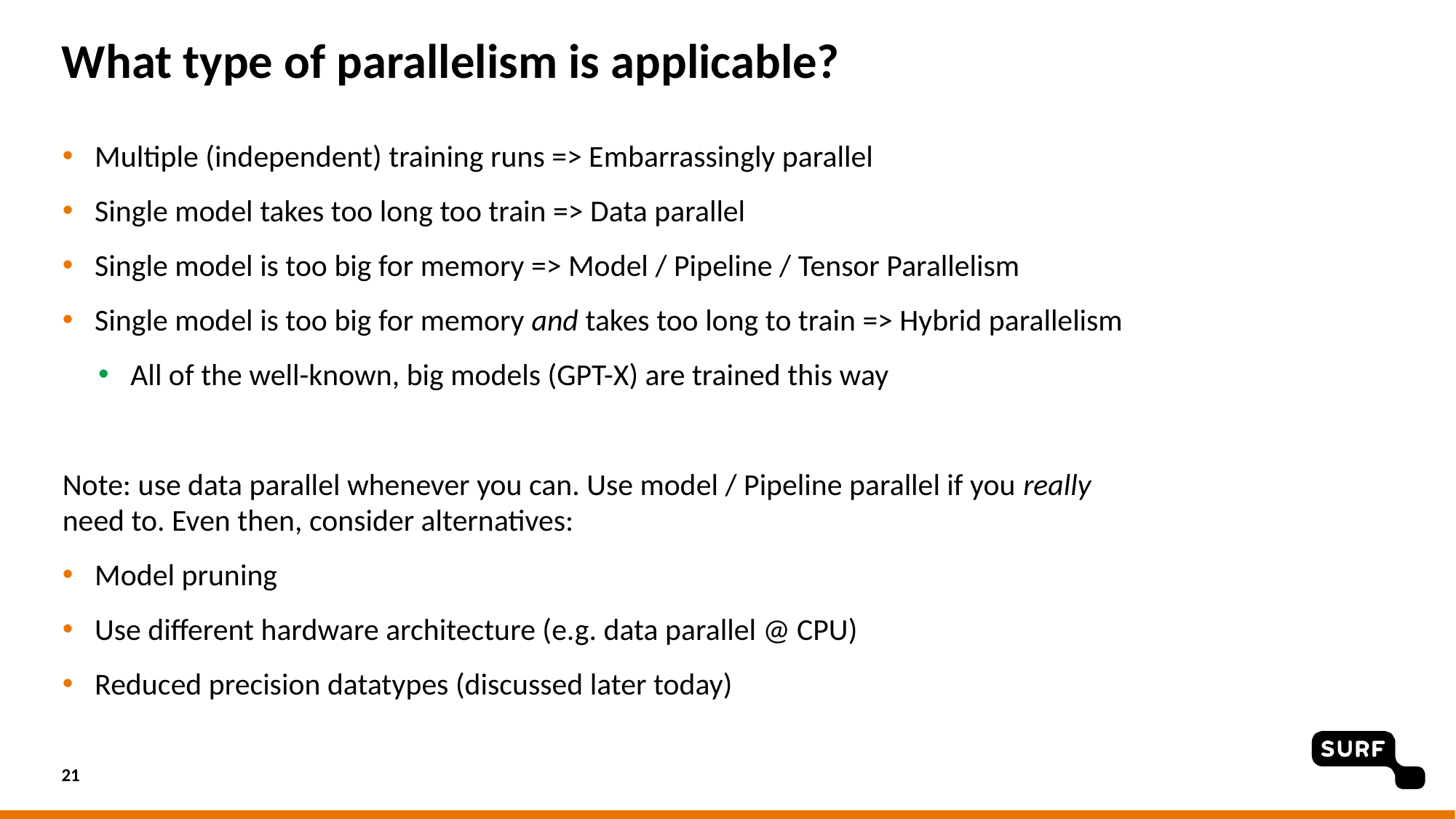

# What type of parallelism is applicable?
Multiple (independent) training runs => Embarrassingly parallel
Single model takes too long too train => Data parallel
Single model is too big for memory => Model / Pipeline / Tensor Parallelism
Single model is too big for memory and takes too long to train => Hybrid parallelism
All of the well-known, big models (GPT-X) are trained this way

Note: use data parallel whenever you can. Use model / Pipeline parallel if you really need to. Even then, consider alternatives:
Model pruning
Use different hardware architecture (e.g. data parallel @ CPU)
Reduced precision datatypes (discussed later today)

21